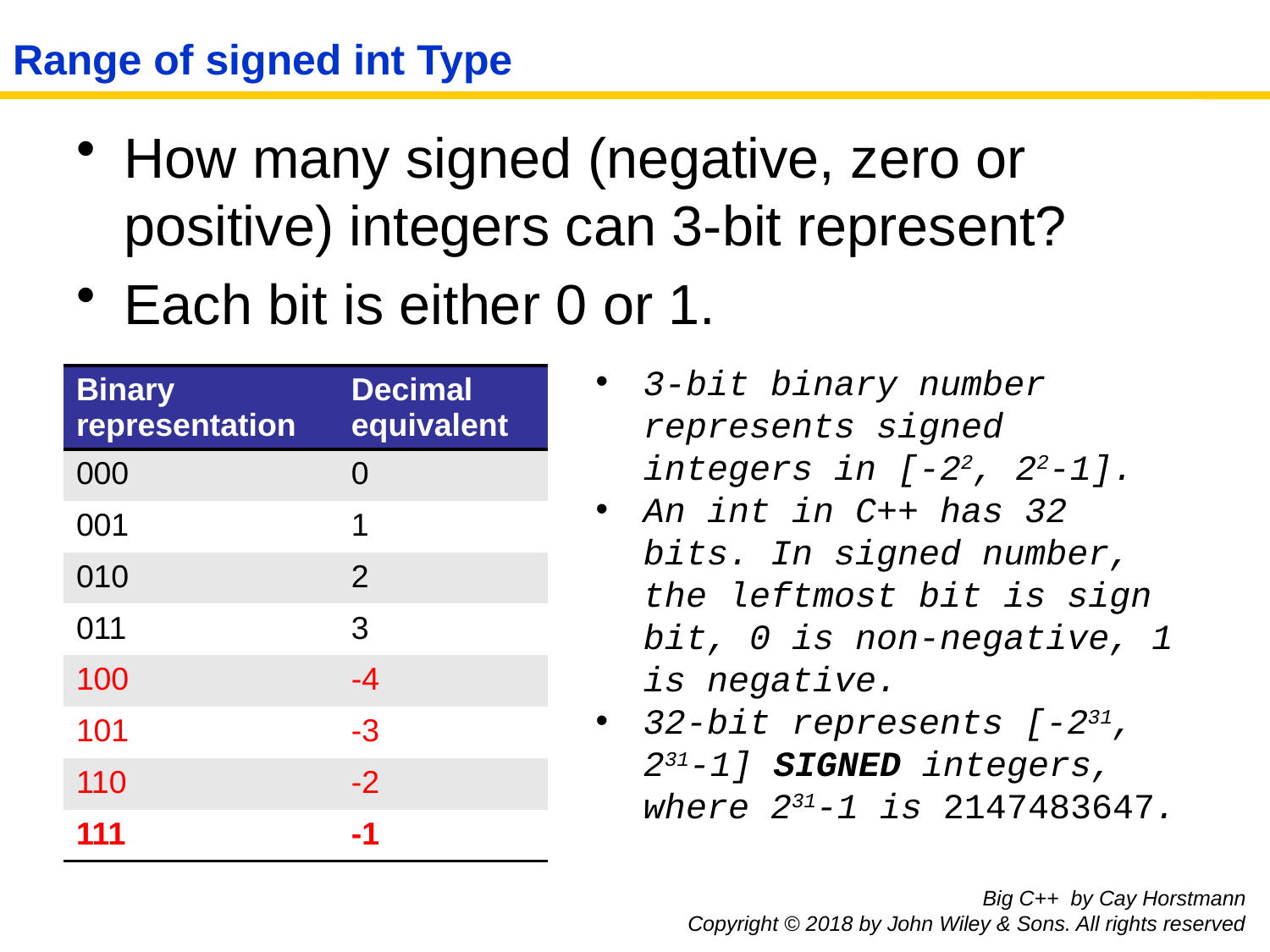

# Range of signed int Type
How many signed (negative, zero or positive) integers can 3-bit represent?
Each bit is either 0 or 1.

3-bit binary number represents signed integers in [-22, 22-1].
An int in C++ has 32 bits. In signed number, the leftmost bit is sign bit, 0 is non-negative, 1 is negative.
32-bit represents [-231, 231-1] SIGNED integers, where 231-1 is 2147483647.
| Binary representation | Decimal equivalent |
| --- | --- |
| 000 | 0 |
| 001 | 1 |
| 010 | 2 |
| 011 | 3 |
| 100 | -4 |
| 101 | -3 |
| 110 | -2 |
| 111 | -1 |
Big C++  by Cay Horstmann
Copyright © 2018 by John Wiley & Sons. All rights reserved